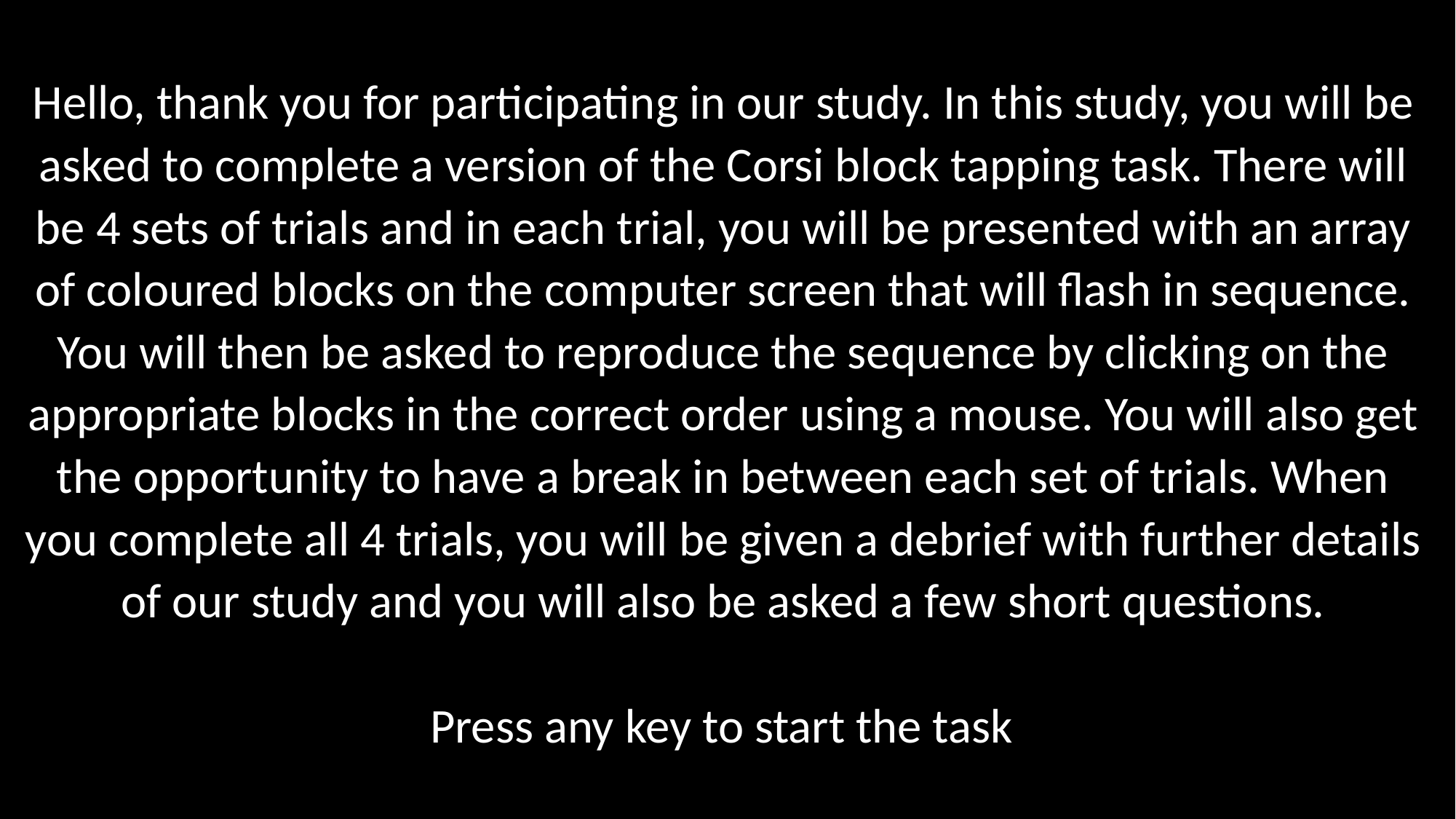

# Hello, thank you for participating in our study. In this study, you will be asked to complete a version of the Corsi block tapping task. There will be 4 sets of trials and in each trial, you will be presented with an array of coloured blocks on the computer screen that will flash in sequence. You will then be asked to reproduce the sequence by clicking on the appropriate blocks in the correct order using a mouse. You will also get the opportunity to have a break in between each set of trials. When you complete all 4 trials, you will be given a debrief with further details of our study and you will also be asked a few short questions. Press any key to start the task